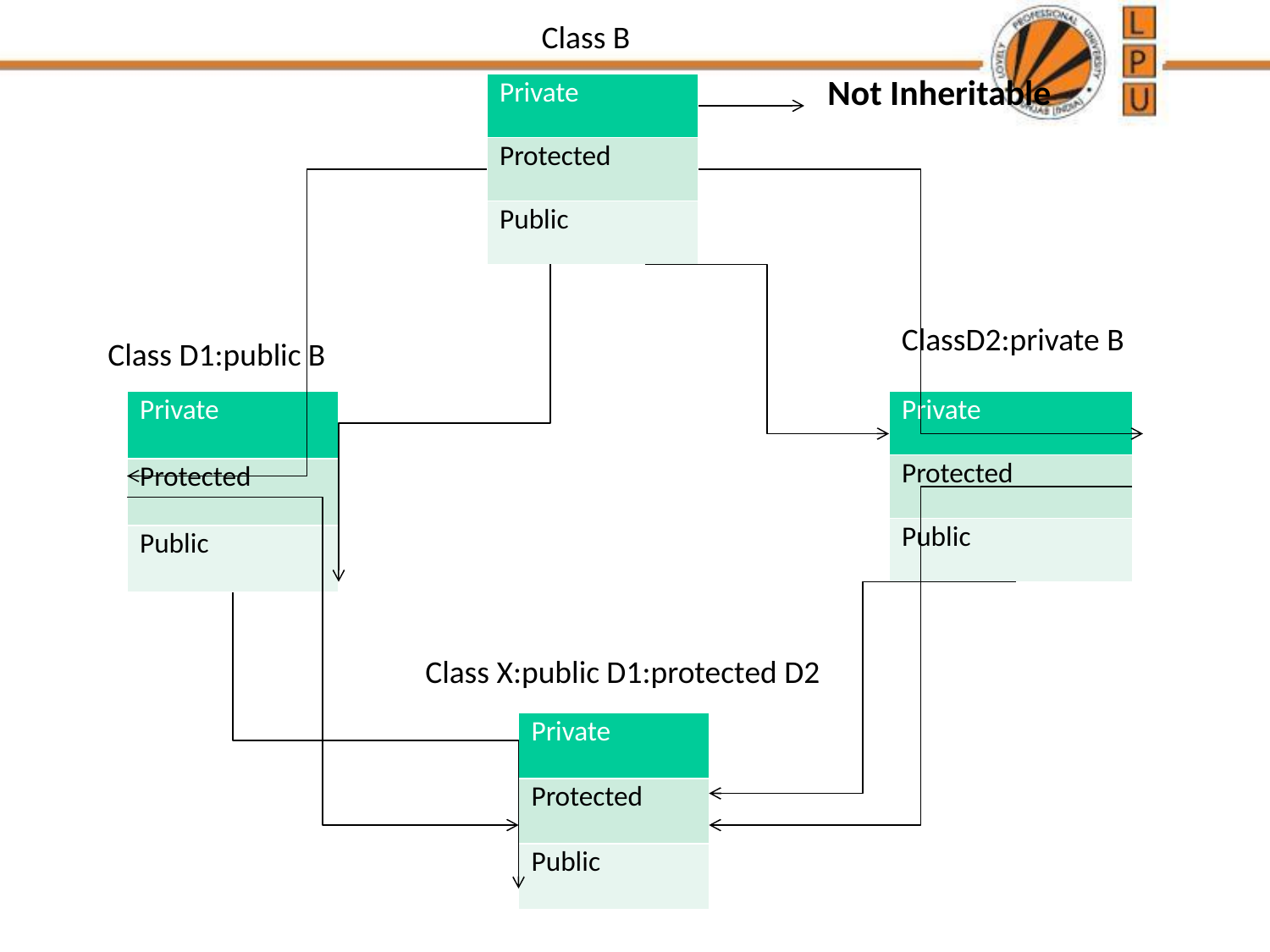

#
Class B
Not Inheritable
| Private |
| --- |
| Protected |
| Public |

ClassD2:private B
Class D1:public B
| Private |
| --- |
| Protected |
| Public |
| Private |
| --- |
| Protected |
| Public |
Class X:public D1:protected D2
| Private |
| --- |
| Protected |
| Public |